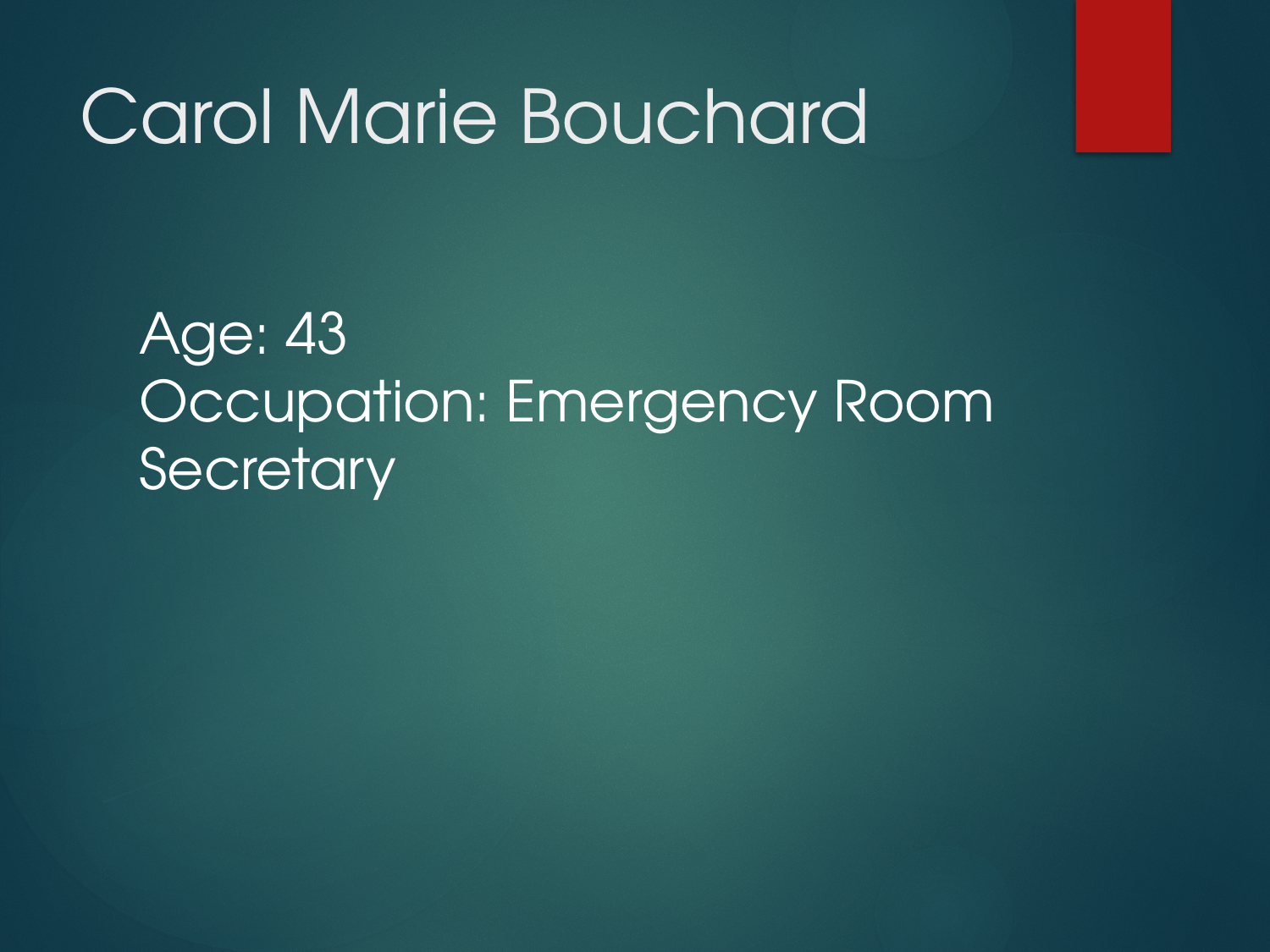

# Carol Marie Bouchard

Age: 43
Occupation: Emergency Room Secretary